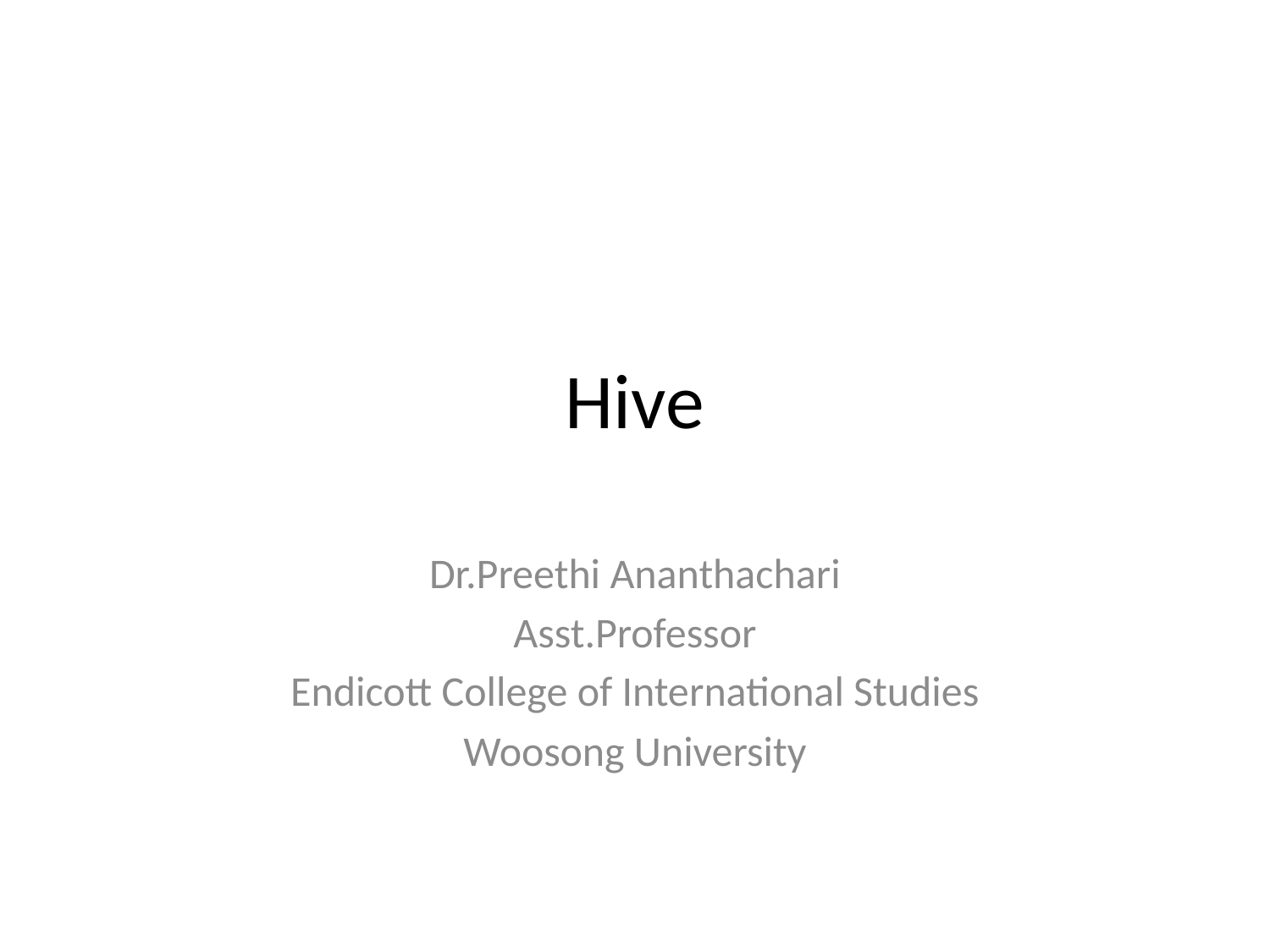

# Hive
Dr.Preethi Ananthachari
Asst.Professor
Endicott College of International Studies
Woosong University